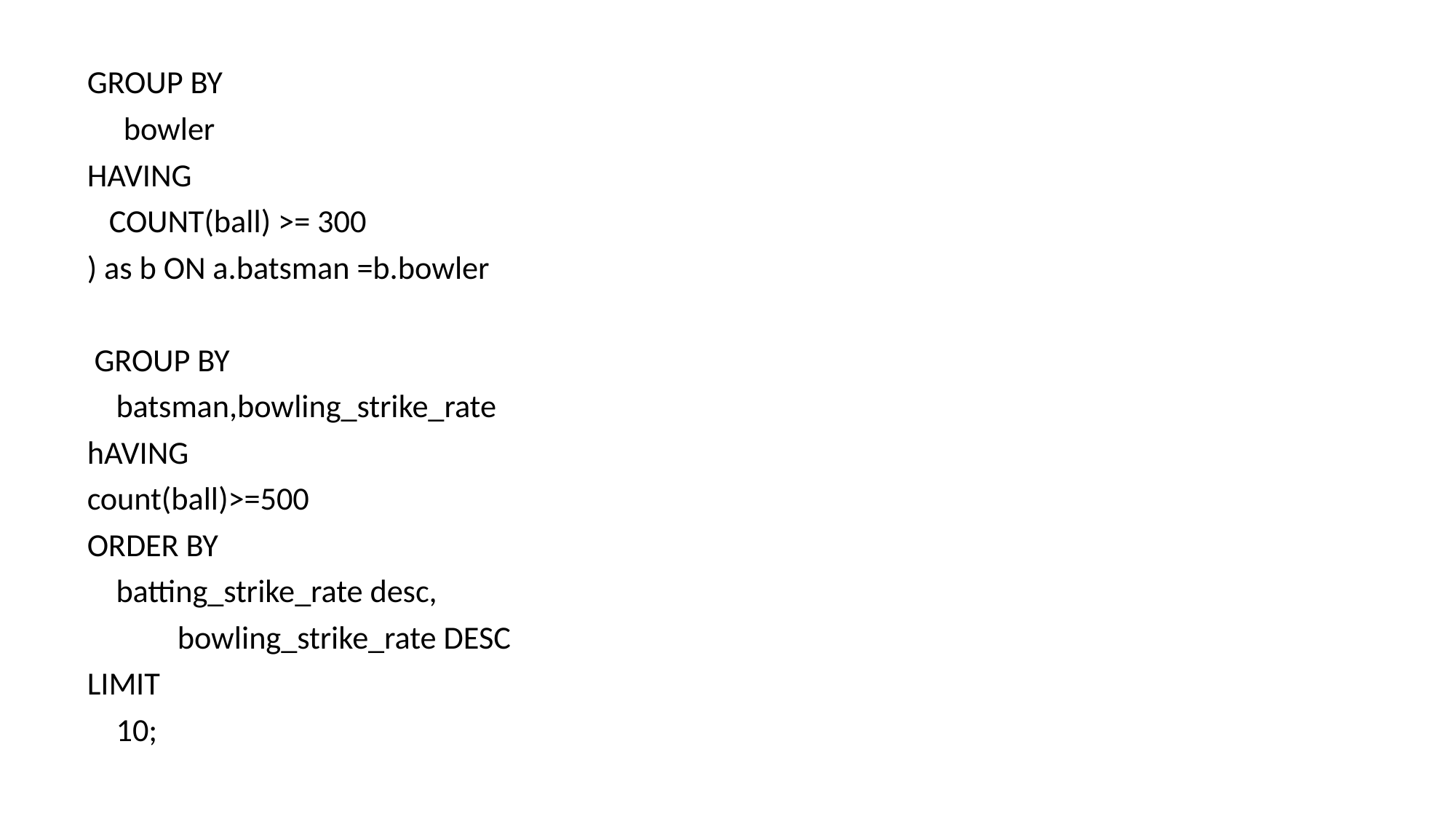

GROUP BY
     bowler
HAVING
   COUNT(ball) >= 300
) as b ON a.batsman =b.bowler

 GROUP BY
    batsman,bowling_strike_rate
hAVING
count(ball)>=500
ORDER BY
    batting_strike_rate desc,
	 bowling_strike_rate DESC
LIMIT
    10;